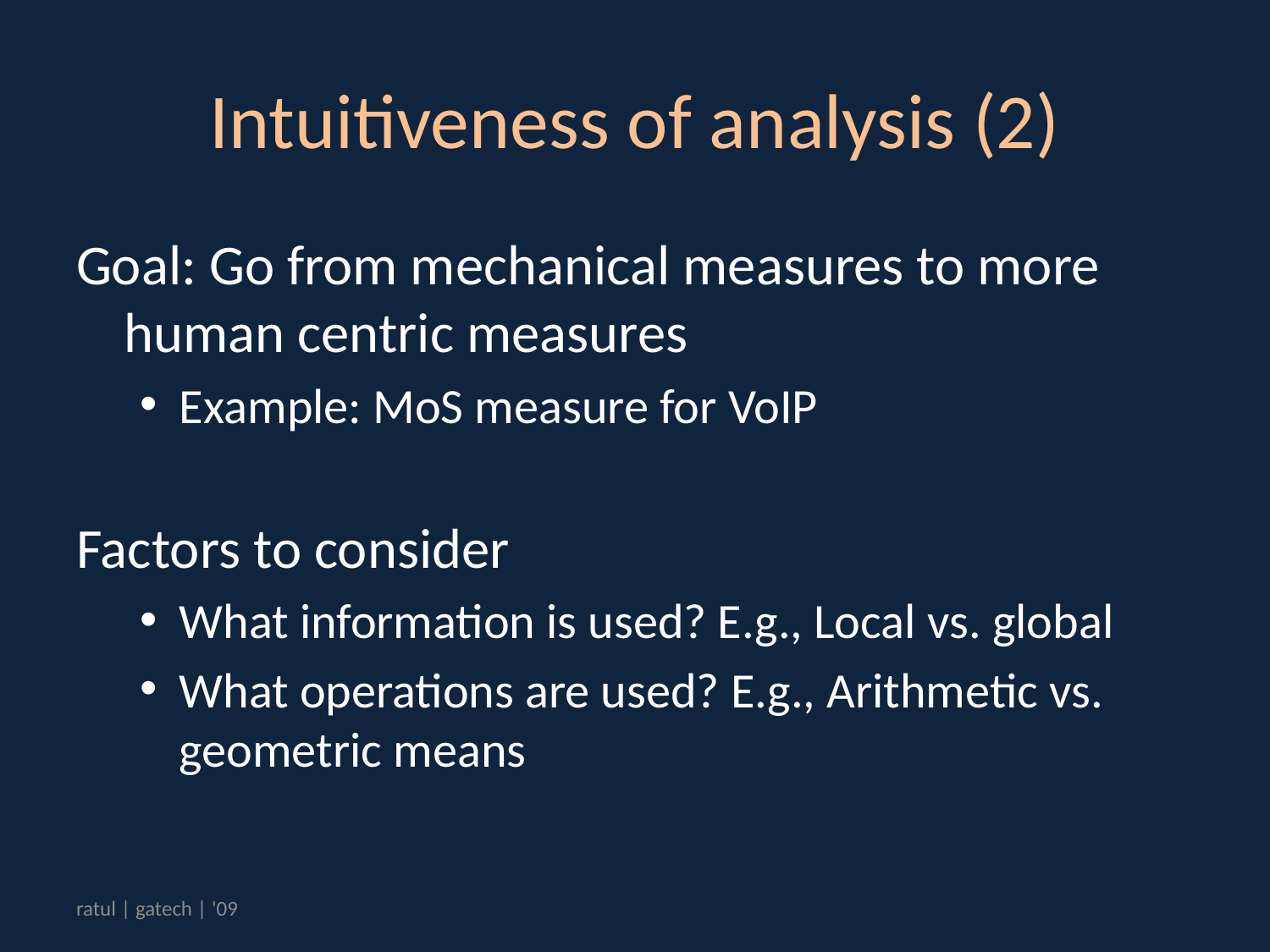

# Intuitiveness of analysis (2)
Goal: Go from mechanical measures to more human centric measures
Example: MoS measure for VoIP

Factors to consider
What information is used? E.g., Local vs. global
What operations are used? E.g., Arithmetic vs. geometric means
ratul | gatech | '09